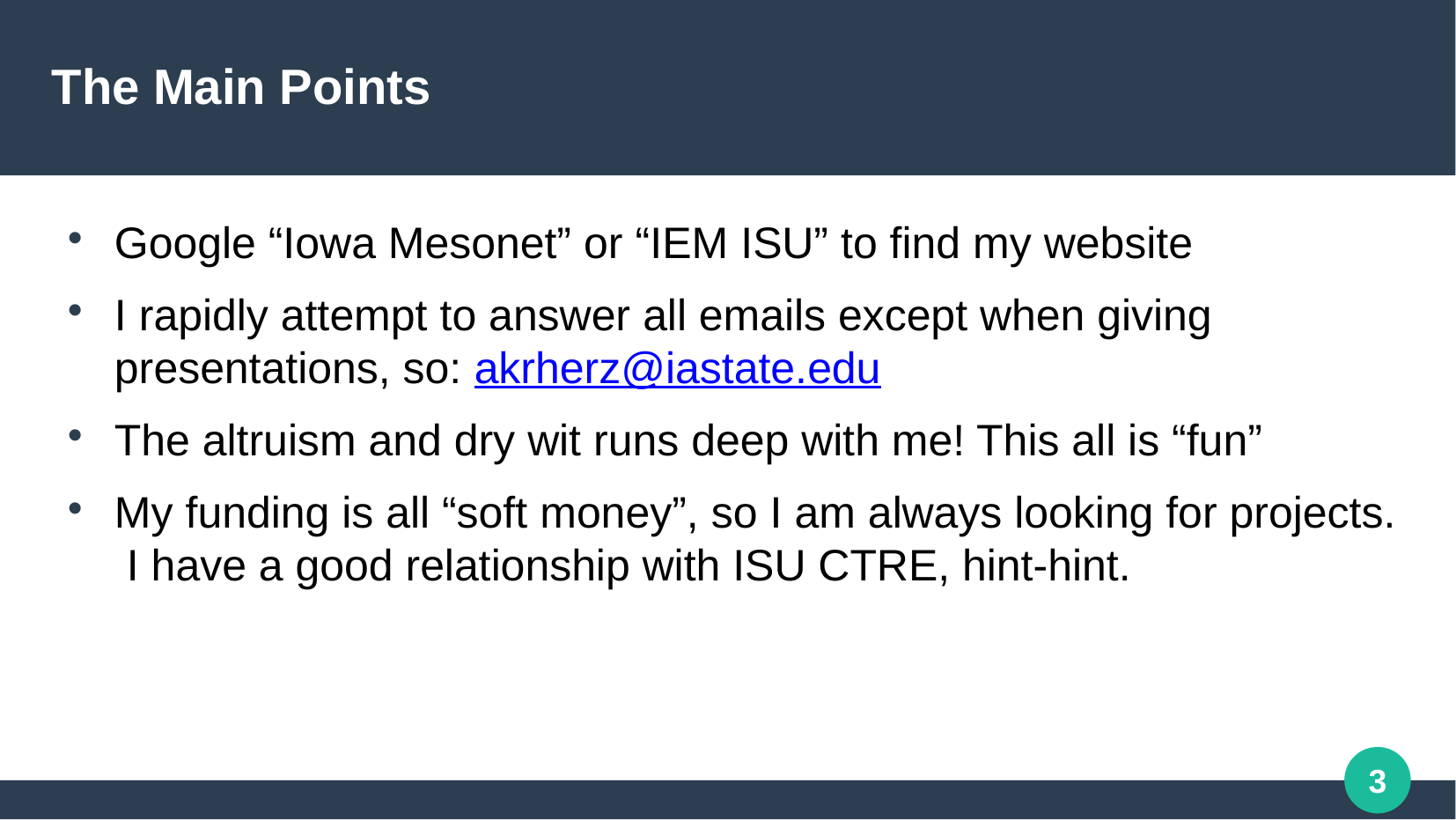

The Main Points
Google “Iowa Mesonet” or “IEM ISU” to find my website
I rapidly attempt to answer all emails except when giving presentations, so: akrherz@iastate.edu
The altruism and dry wit runs deep with me! This all is “fun”
My funding is all “soft money”, so I am always looking for projects.  I have a good relationship with ISU CTRE, hint-hint.